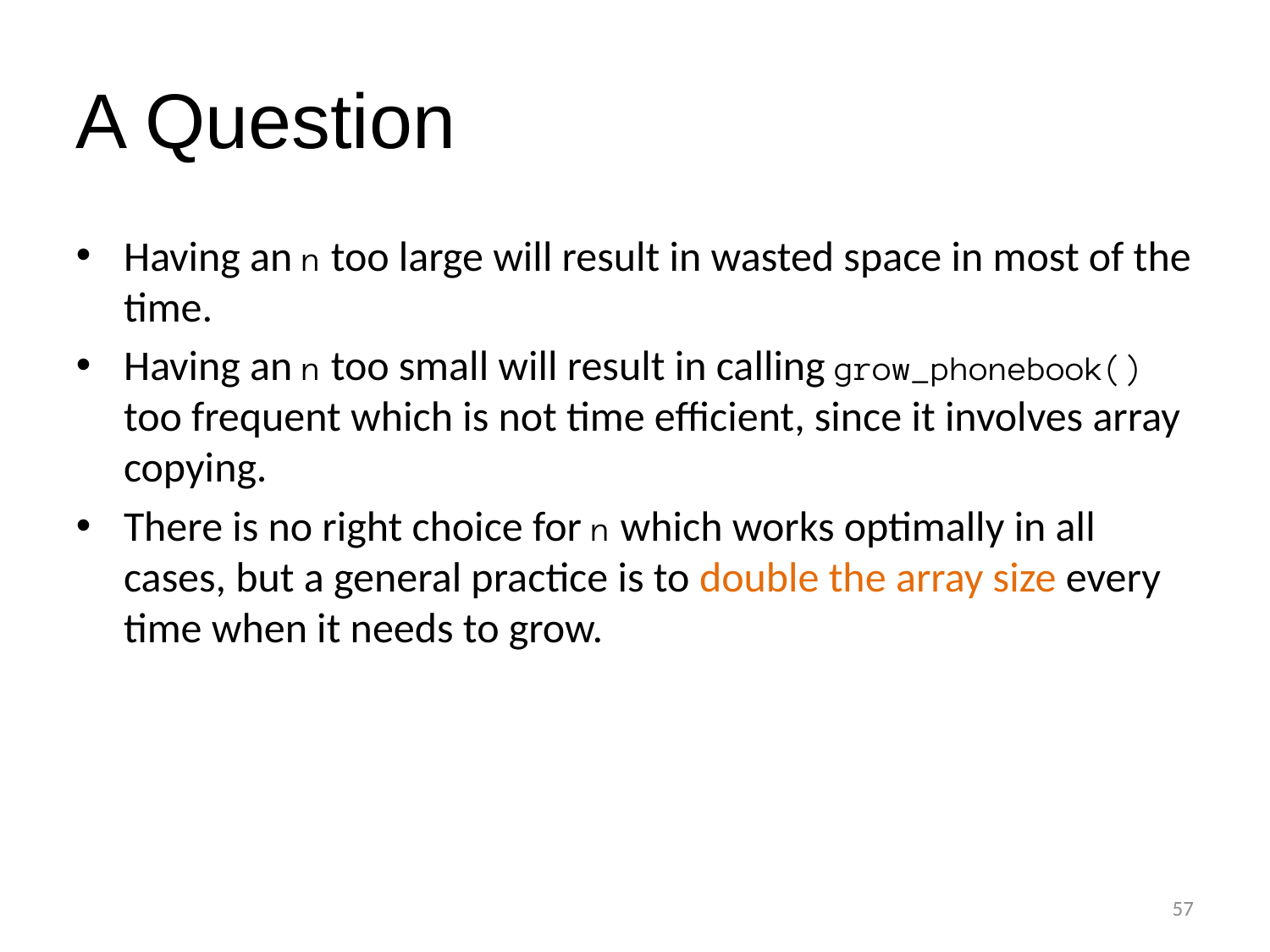

A Question
Having an n too large will result in wasted space in most of the time.
Having an n too small will result in calling grow_phonebook() too frequent which is not time efficient, since it involves array copying.
There is no right choice for n which works optimally in all cases, but a general practice is to double the array size every time when it needs to grow.
57